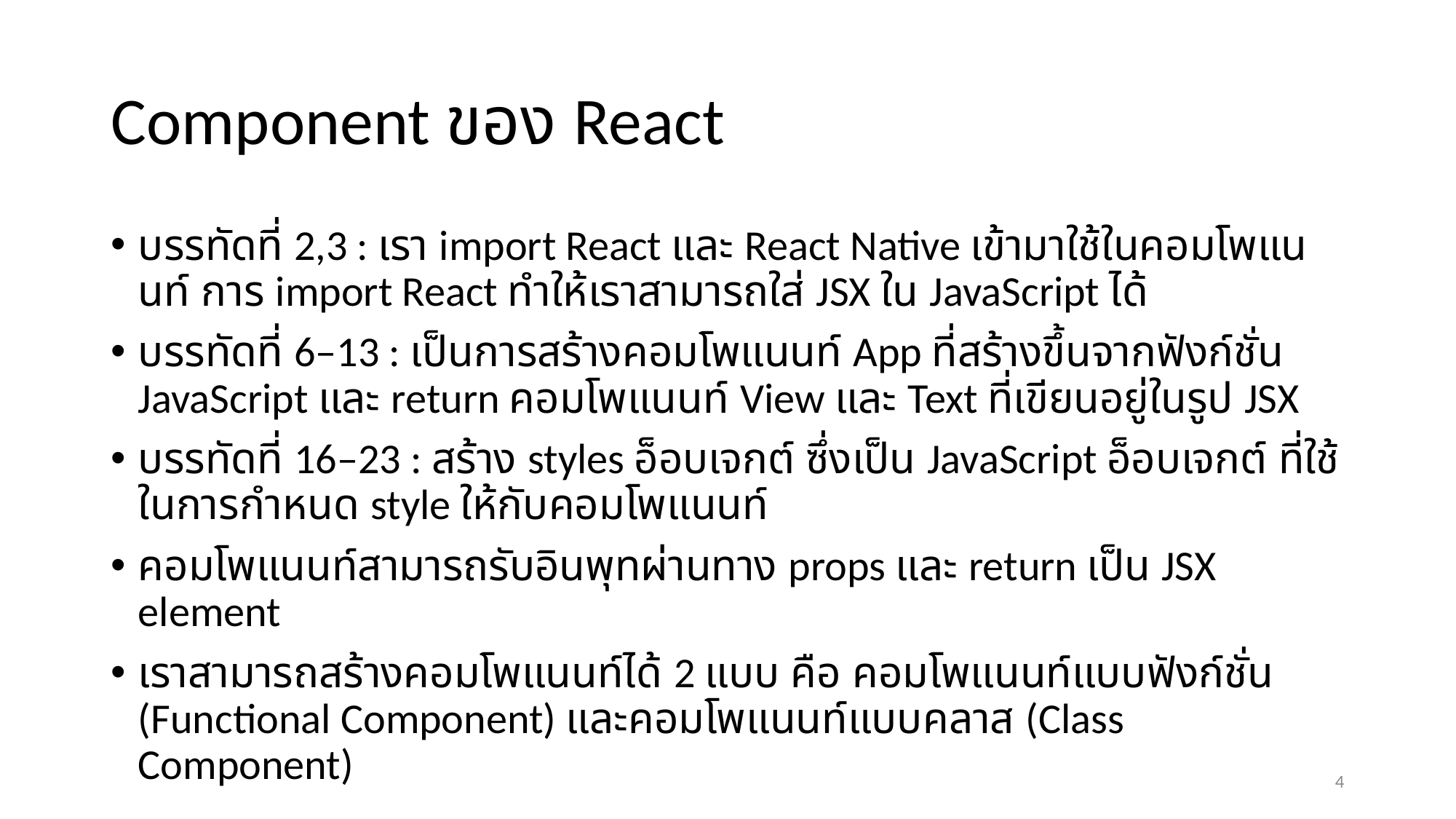

# Component ของ React
บรรทัดที่ 2,3 : เรา import React และ React Native เข้ามาใช้ในคอมโพแนนท์ การ import React ทำให้เราสามารถใส่ JSX ใน JavaScript ได้
บรรทัดที่ 6–13 : เป็นการสร้างคอมโพแนนท์ App ที่สร้างขึ้นจากฟังก์ชั่น JavaScript และ return คอมโพแนนท์ View และ Text ที่เขียนอยู่ในรูป JSX
บรรทัดที่ 16–23 : สร้าง styles อ็อบเจกต์ ซึ่งเป็น JavaScript อ็อบเจกต์ ที่ใช้ในการกำหนด style ให้กับคอมโพแนนท์
คอมโพแนนท์สามารถรับอินพุทผ่านทาง props และ return เป็น JSX element
เราสามารถสร้างคอมโพแนนท์ได้ 2 แบบ คือ คอมโพแนนท์แบบฟังก์ชั่น (Functional Component) และคอมโพแนนท์แบบคลาส (Class Component)
4